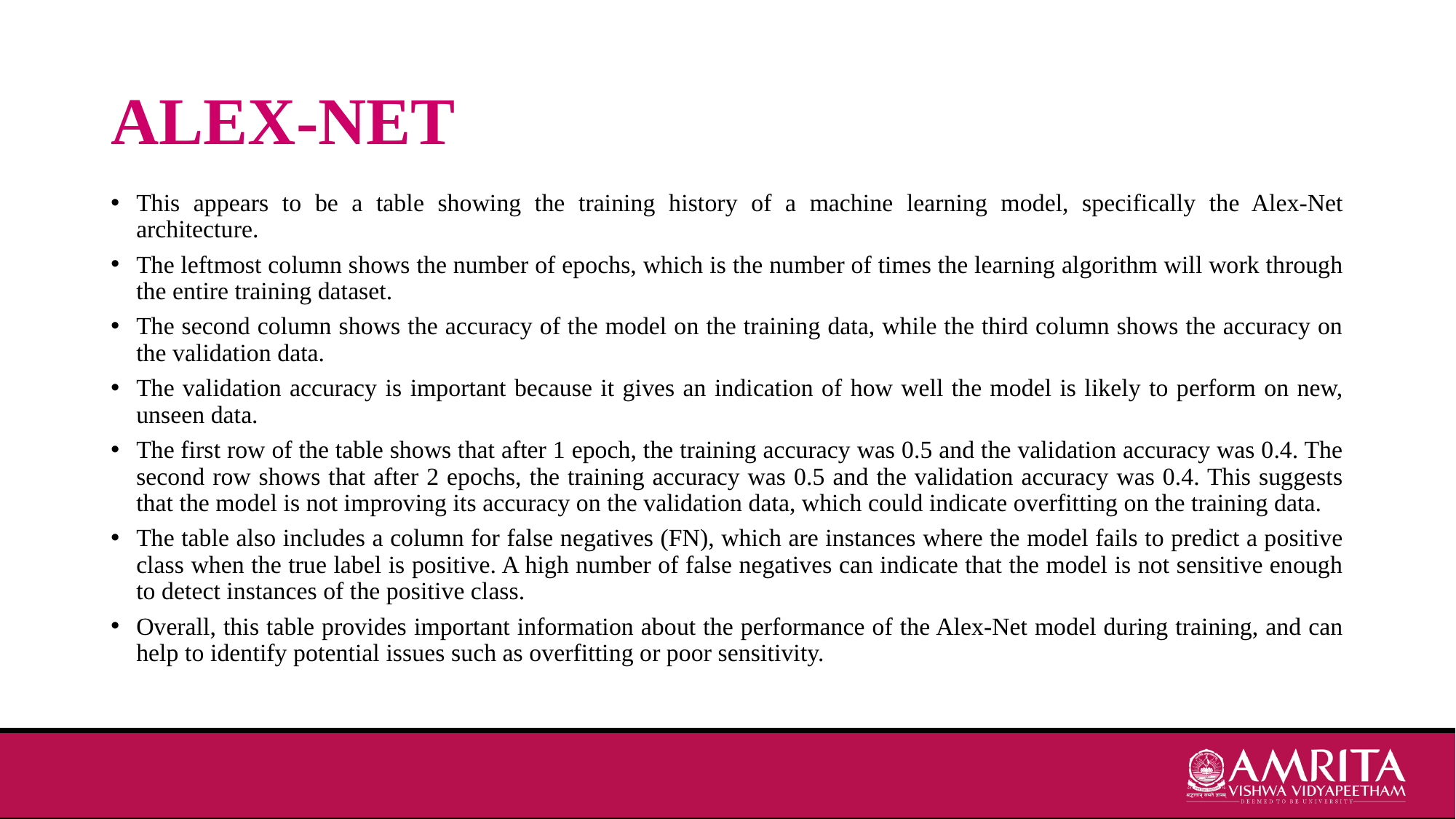

# ALEX-NET
This appears to be a table showing the training history of a machine learning model, specifically the Alex-Net architecture.
The leftmost column shows the number of epochs, which is the number of times the learning algorithm will work through the entire training dataset.
The second column shows the accuracy of the model on the training data, while the third column shows the accuracy on the validation data.
The validation accuracy is important because it gives an indication of how well the model is likely to perform on new, unseen data.
The first row of the table shows that after 1 epoch, the training accuracy was 0.5 and the validation accuracy was 0.4. The second row shows that after 2 epochs, the training accuracy was 0.5 and the validation accuracy was 0.4. This suggests that the model is not improving its accuracy on the validation data, which could indicate overfitting on the training data.
The table also includes a column for false negatives (FN), which are instances where the model fails to predict a positive class when the true label is positive. A high number of false negatives can indicate that the model is not sensitive enough to detect instances of the positive class.
Overall, this table provides important information about the performance of the Alex-Net model during training, and can help to identify potential issues such as overfitting or poor sensitivity.